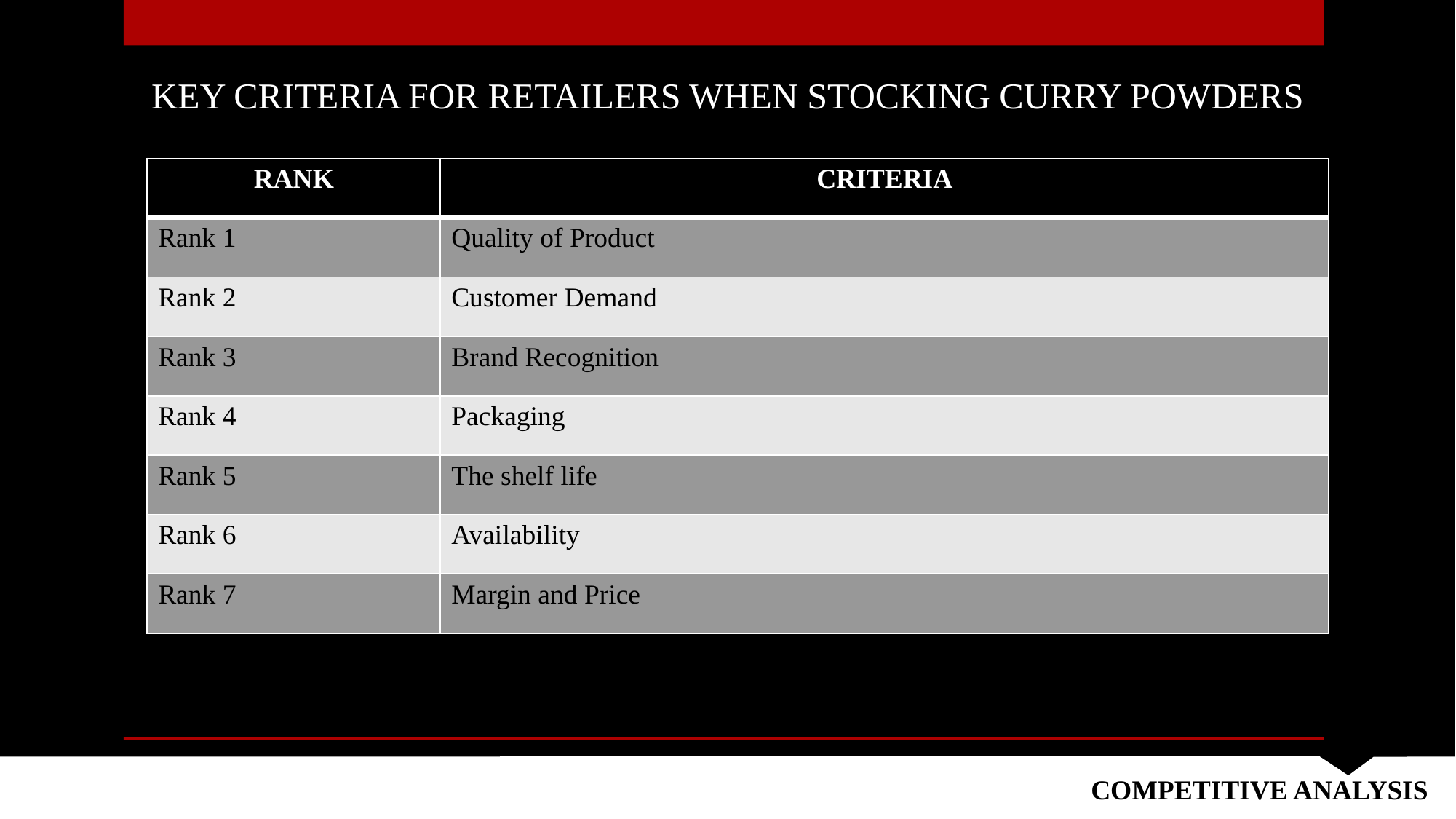

# KEY CRITERIA FOR RETAILERS WHEN STOCKING CURRY POWDERS
| RANK | CRITERIA |
| --- | --- |
| Rank 1 | Quality of Product |
| Rank 2 | Customer Demand |
| Rank 3 | Brand Recognition |
| Rank 4 | Packaging |
| Rank 5 | The shelf life |
| Rank 6 | Availability |
| Rank 7 | Margin and Price |

COMPETITIVE ANALYSIS